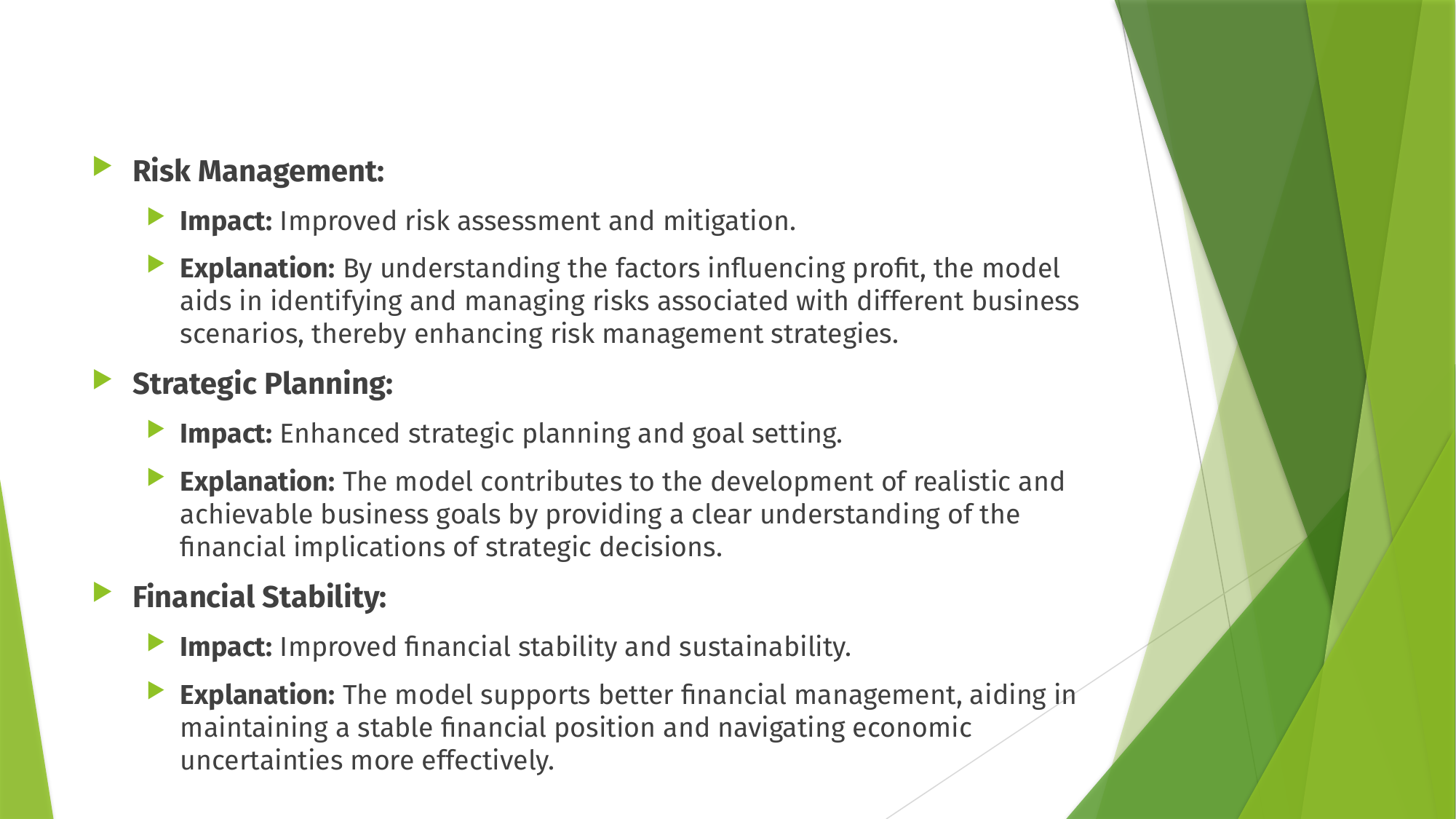

#
Risk Management:
Impact: Improved risk assessment and mitigation.
Explanation: By understanding the factors influencing profit, the model aids in identifying and managing risks associated with different business scenarios, thereby enhancing risk management strategies.
Strategic Planning:
Impact: Enhanced strategic planning and goal setting.
Explanation: The model contributes to the development of realistic and achievable business goals by providing a clear understanding of the financial implications of strategic decisions.
Financial Stability:
Impact: Improved financial stability and sustainability.
Explanation: The model supports better financial management, aiding in maintaining a stable financial position and navigating economic uncertainties more effectively.